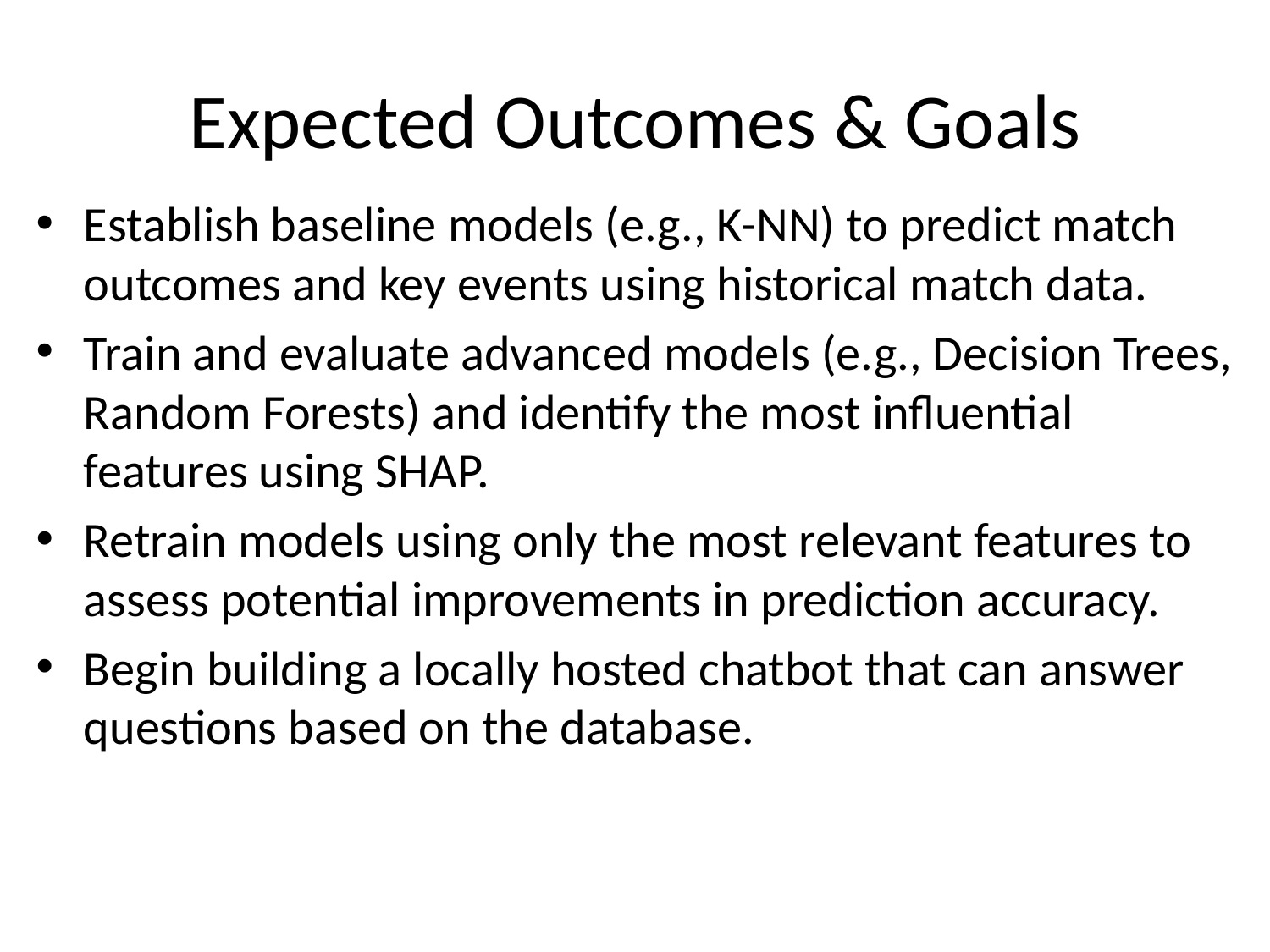

# Expected Outcomes & Goals
Establish baseline models (e.g., K-NN) to predict match outcomes and key events using historical match data.
Train and evaluate advanced models (e.g., Decision Trees, Random Forests) and identify the most influential features using SHAP.
Retrain models using only the most relevant features to assess potential improvements in prediction accuracy.
Begin building a locally hosted chatbot that can answer questions based on the database.